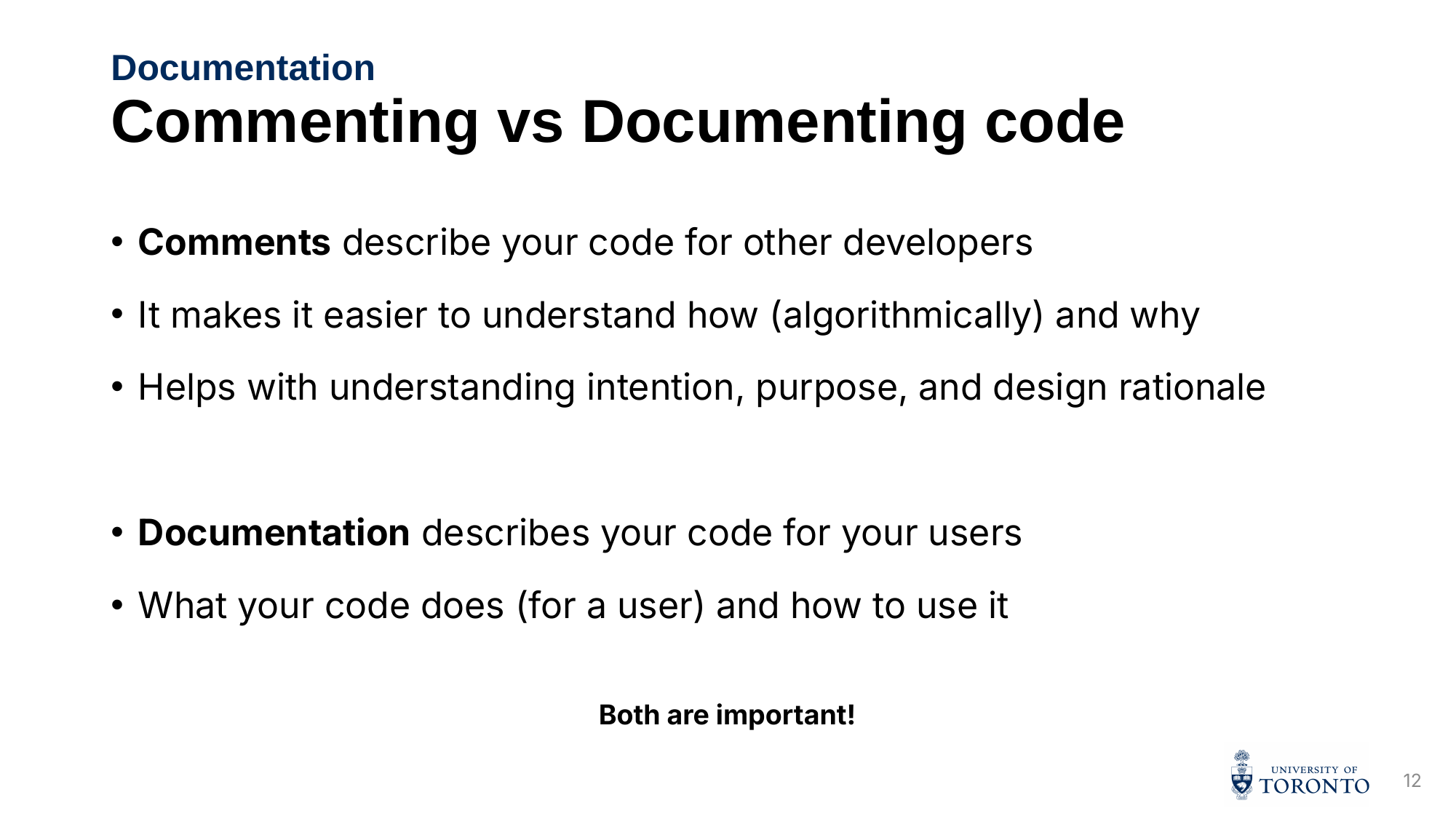

# Commenting vs Documenting code
Documentation
Comments describe your code for other developers
It makes it easier to understand how (algorithmically) and why
Helps with understanding intention, purpose, and design rationale

Documentation describes your code for your users
What your code does (for a user) and how to use it
Both are important!
12